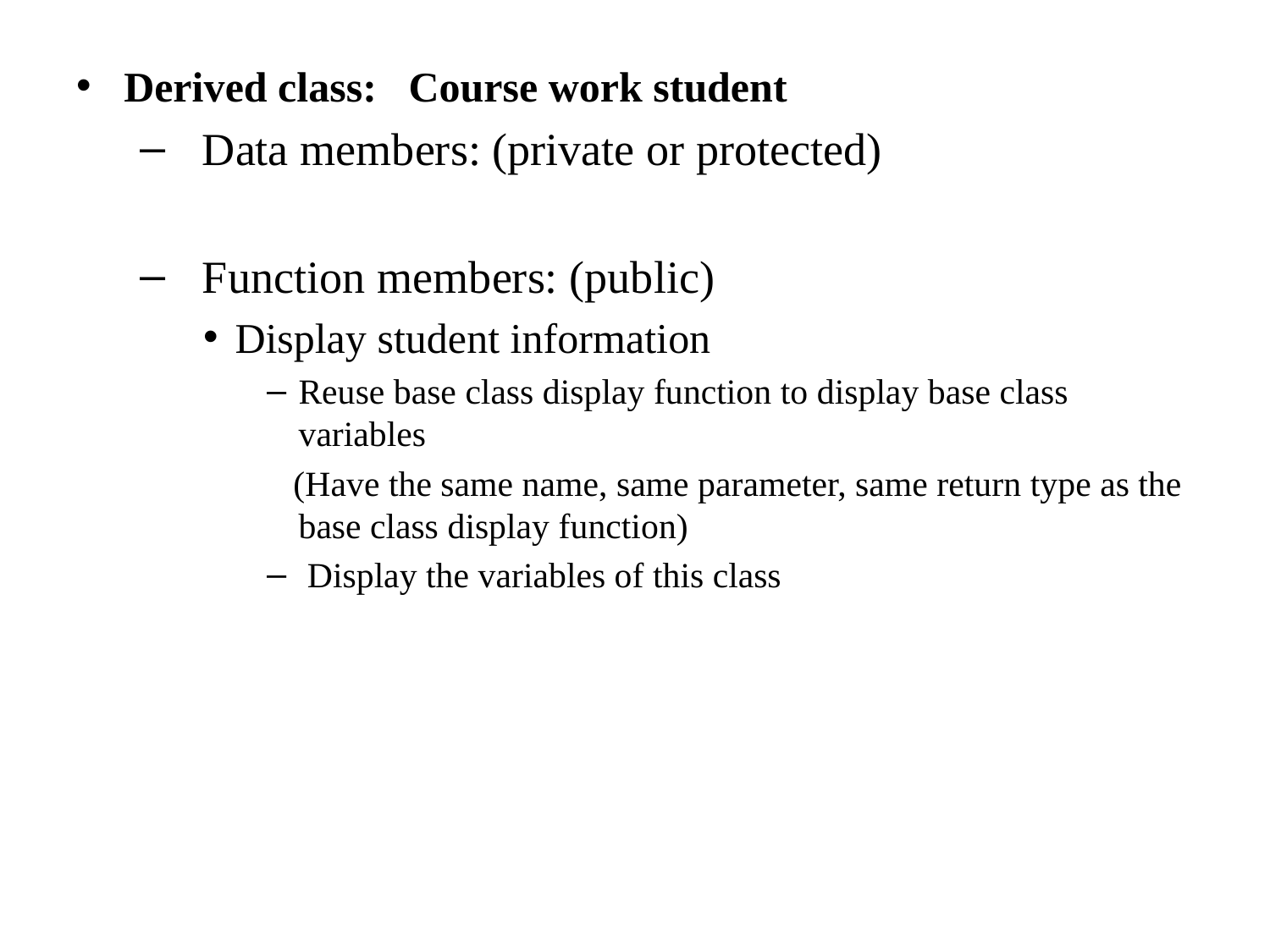

Derived class:   Course work student
  Data members: (private or protected)

  Function members: (public)
Display student information
Reuse base class display function to display base class variables
   (Have the same name, same parameter, same return type as the base class display function)
 Display the variables of this class